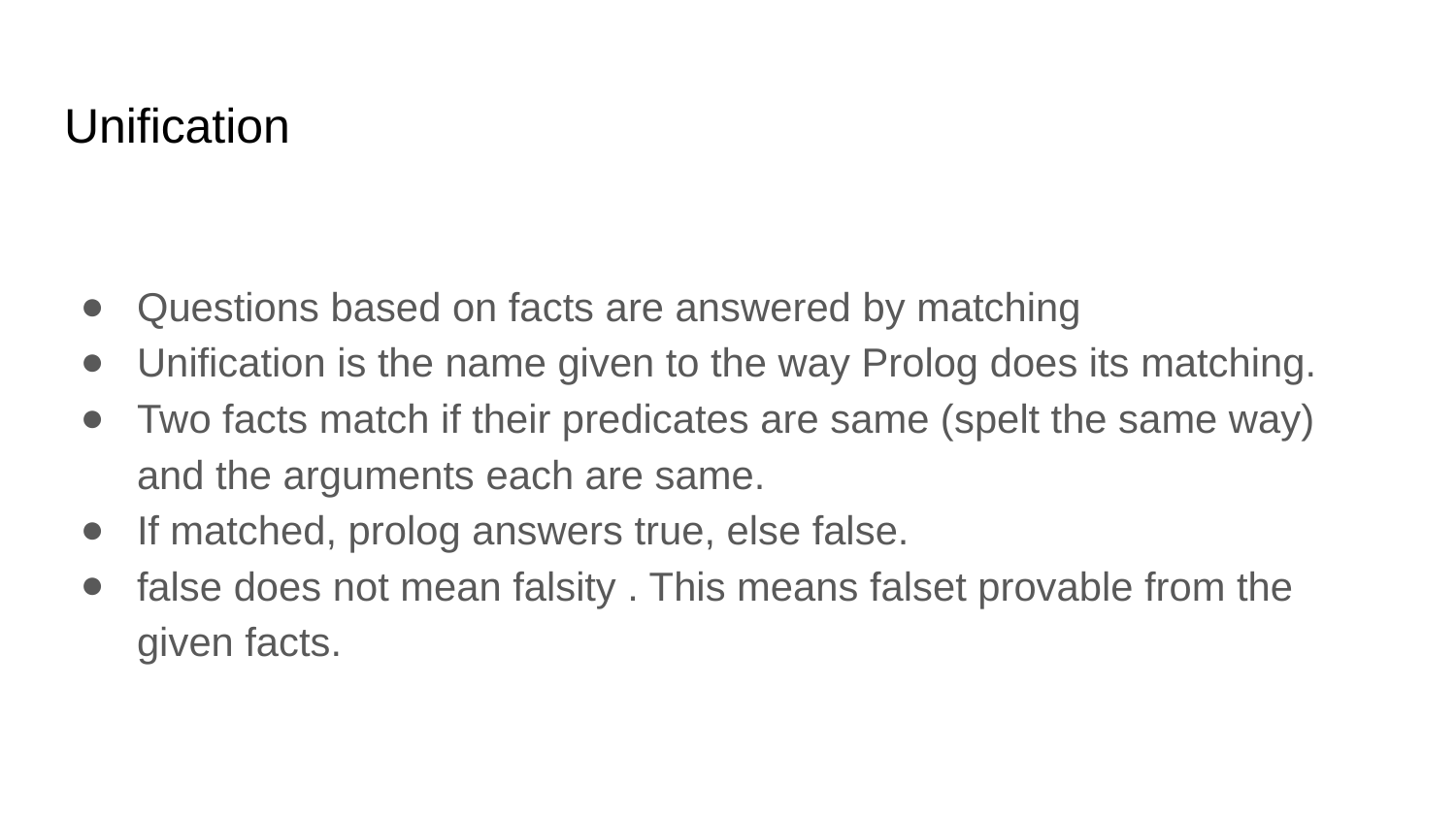

# Unification

Questions based on facts are answered by matching
Unification is the name given to the way Prolog does its matching.
Two facts match if their predicates are same (spelt the same way) and the arguments each are same.
If matched, prolog answers true, else false.
false does not mean falsity . This means falset provable from the given facts.